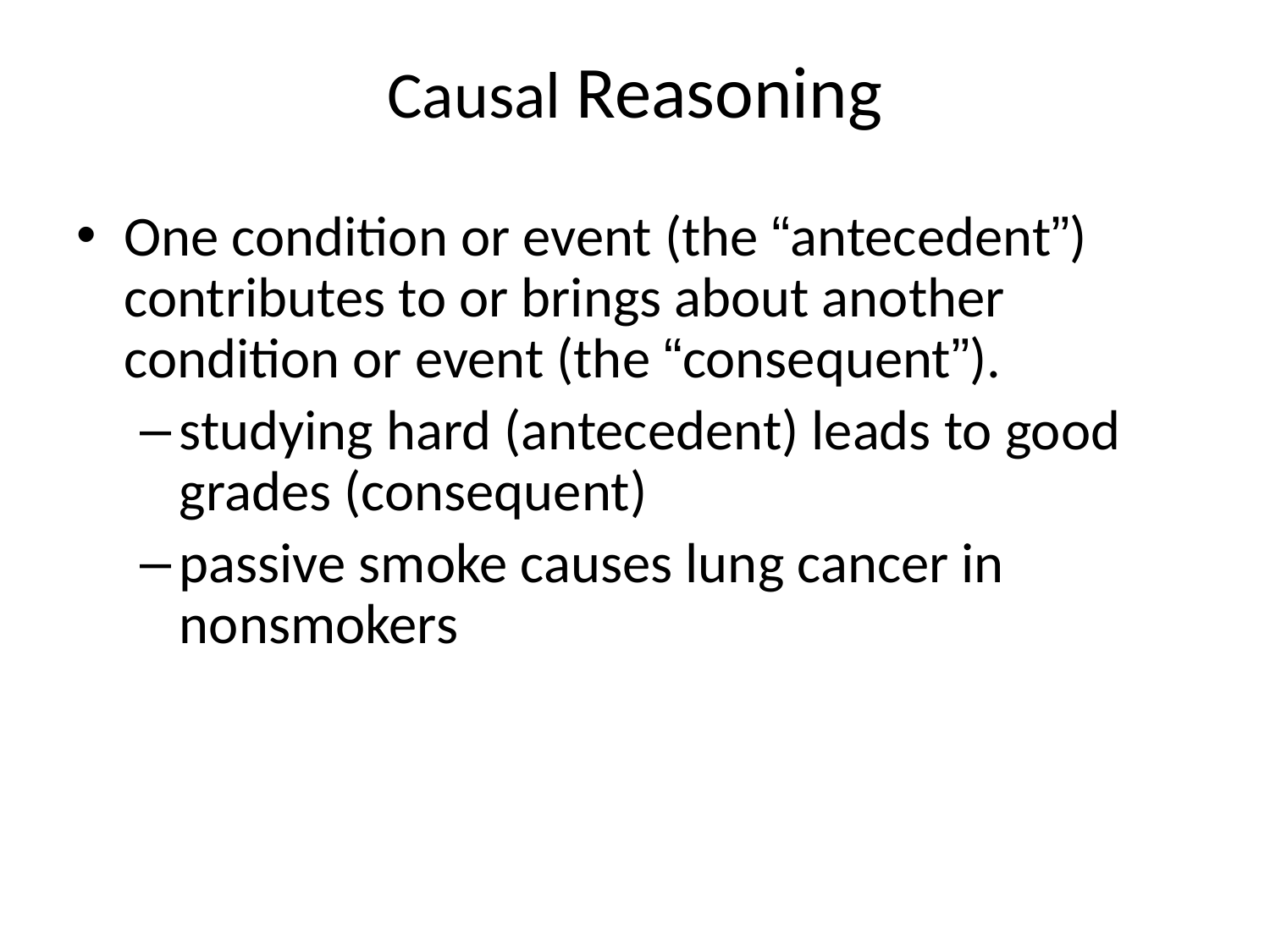

# Causal Reasoning
One condition or event (the “antecedent”) contributes to or brings about another condition or event (the “consequent”).
studying hard (antecedent) leads to good grades (consequent)
passive smoke causes lung cancer in nonsmokers